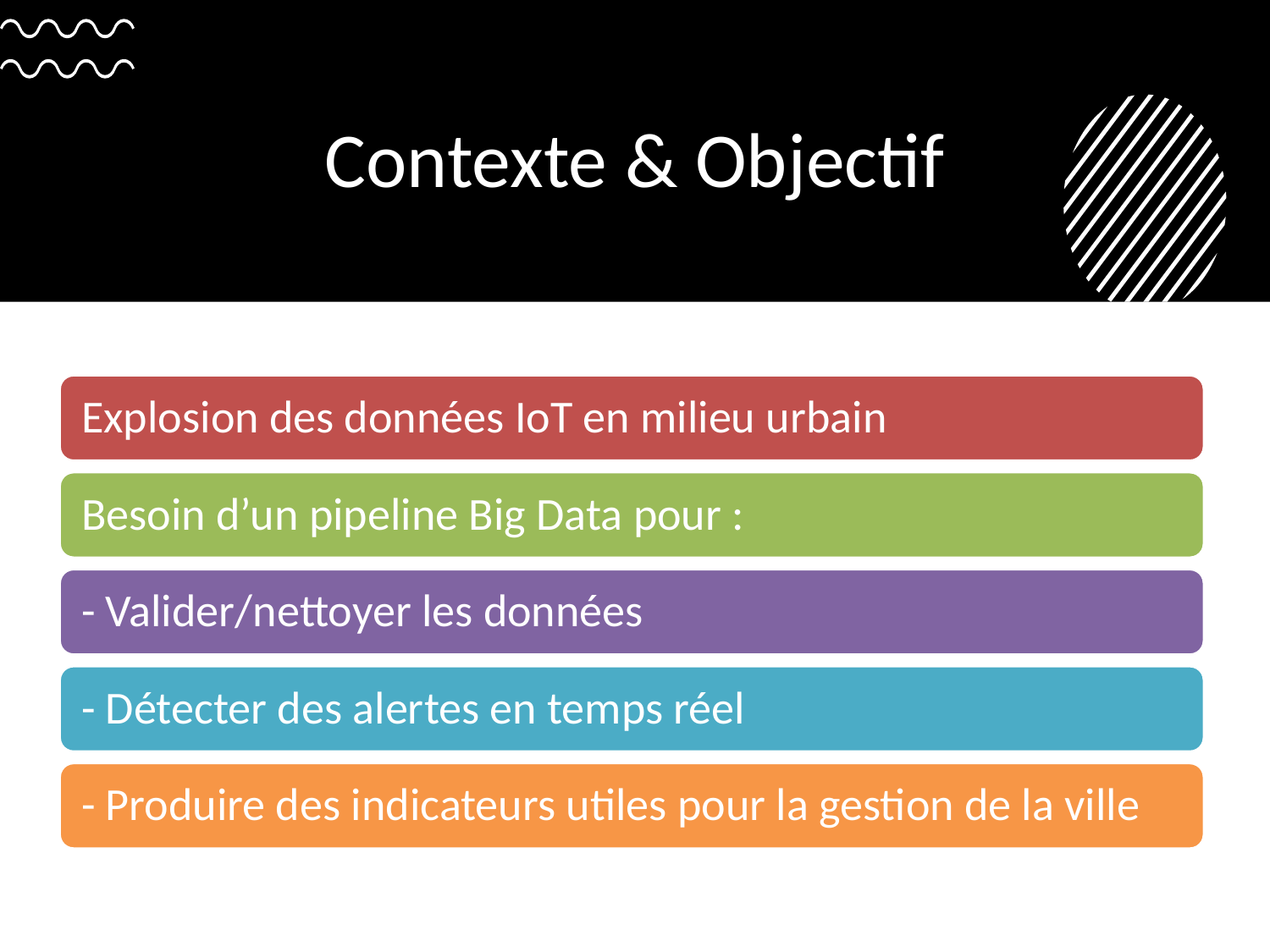

# Contexte & Objectif

Explosion des données IoT en milieu urbain
Besoin d’un pipeline Big Data pour :
- Valider/nettoyer les données
- Détecter des alertes en temps réel
- Produire des indicateurs utiles pour la gestion de la ville